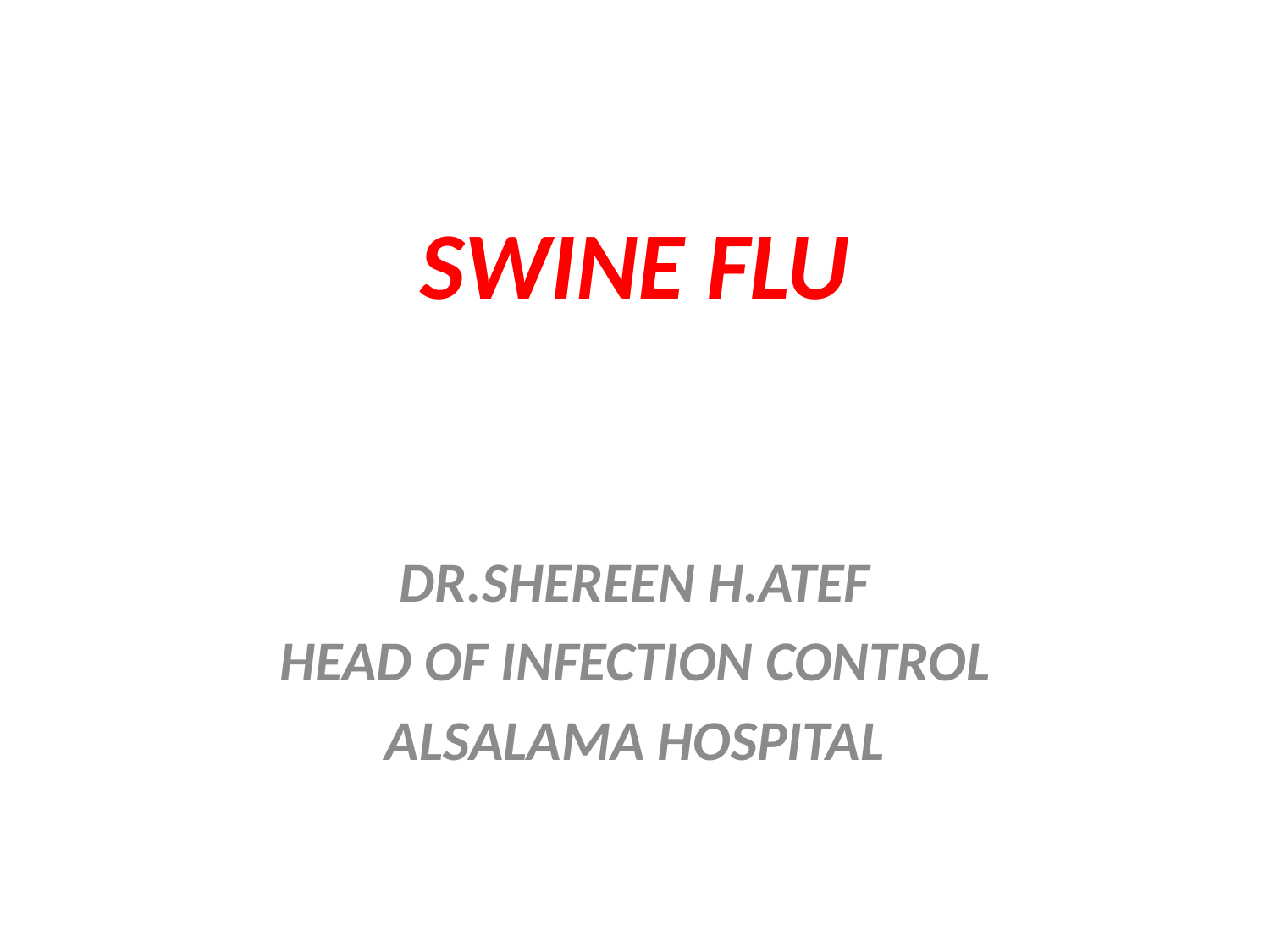

# SWINE FLU
DR.SHEREEN H.ATEF
HEAD OF INFECTION CONTROL
ALSALAMA HOSPITAL